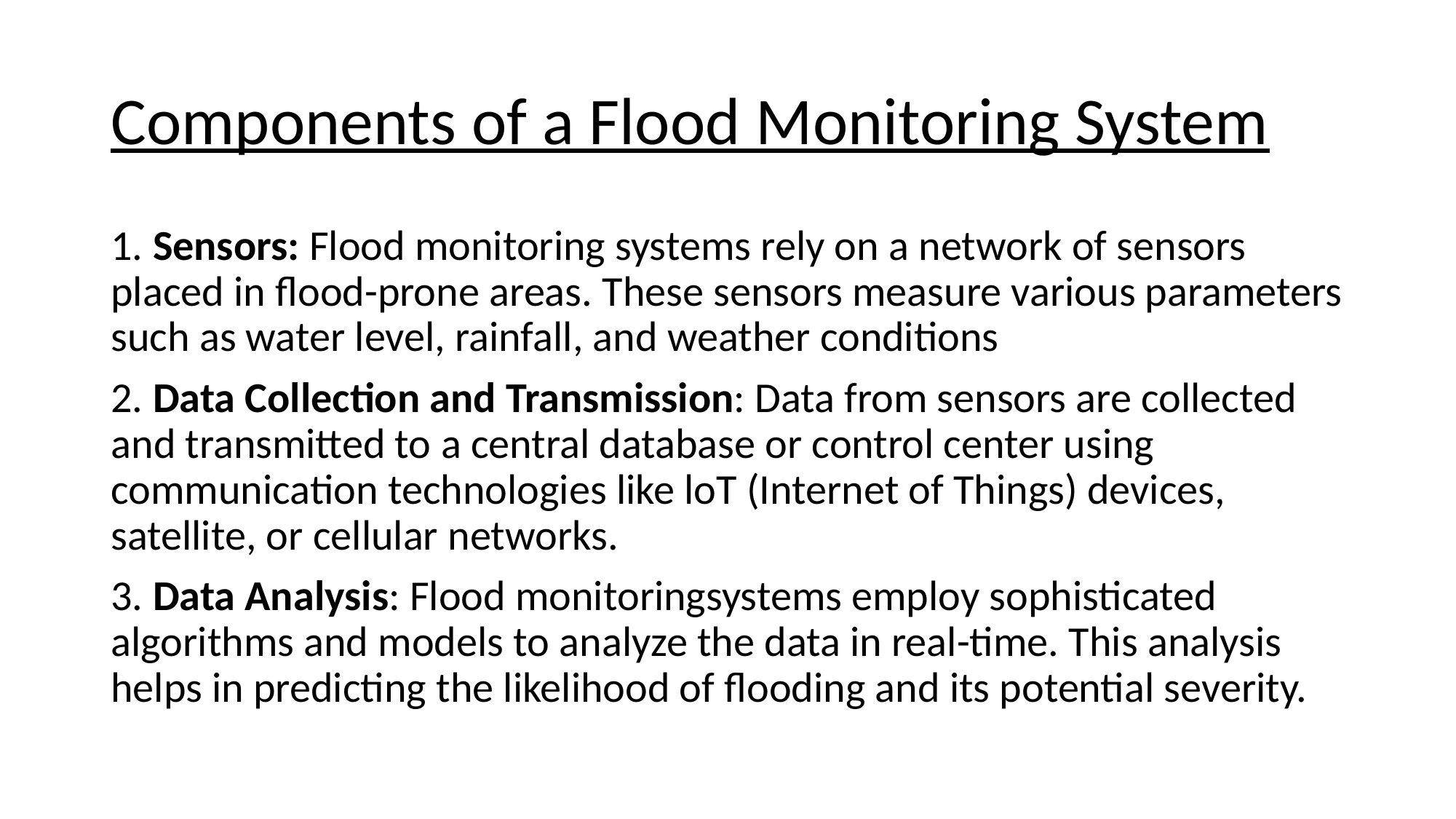

# Components of a Flood Monitoring System
1. Sensors: Flood monitoring systems rely on a network of sensors placed in flood-prone areas. These sensors measure various parameters such as water level, rainfall, and weather conditions
2. Data Collection and Transmission: Data from sensors are collected and transmitted to a central database or control center using communication technologies like loT (Internet of Things) devices, satellite, or cellular networks.
3. Data Analysis: Flood monitoringsystems employ sophisticated algorithms and models to analyze the data in real-time. This analysis helps in predicting the likelihood of flooding and its potential severity.